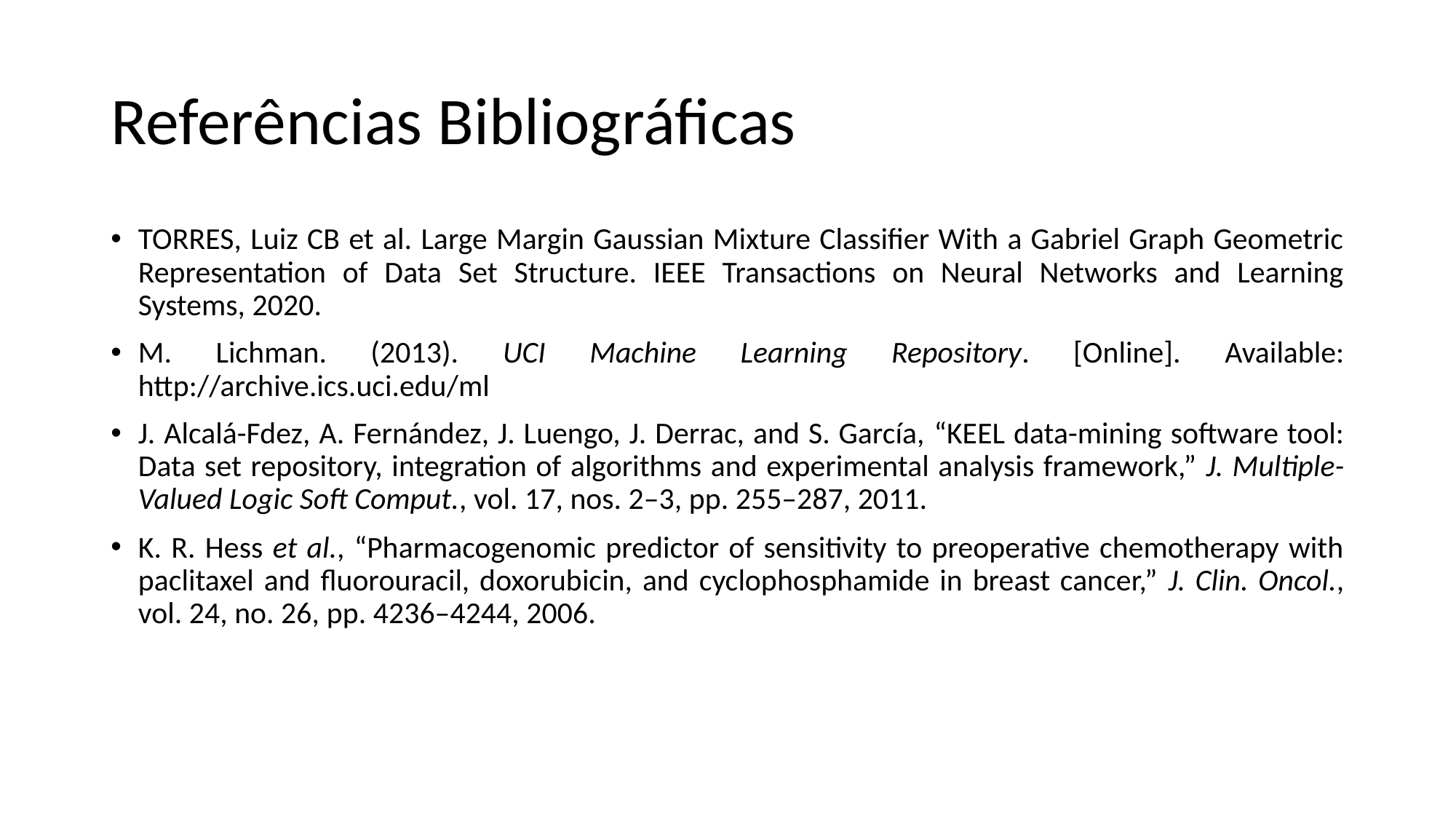

# Referências Bibliográficas
TORRES, Luiz CB et al. Large Margin Gaussian Mixture Classifier With a Gabriel Graph Geometric Representation of Data Set Structure. IEEE Transactions on Neural Networks and Learning Systems, 2020.
M. Lichman. (2013). UCI Machine Learning Repository. [Online]. Available: http://archive.ics.uci.edu/ml
J. Alcalá-Fdez, A. Fernández, J. Luengo, J. Derrac, and S. García, “KEEL data-mining software tool: Data set repository, integration of algorithms and experimental analysis framework,” J. Multiple-Valued Logic Soft Comput., vol. 17, nos. 2–3, pp. 255–287, 2011.
K. R. Hess et al., “Pharmacogenomic predictor of sensitivity to preoperative chemotherapy with paclitaxel and fluorouracil, doxorubicin, and cyclophosphamide in breast cancer,” J. Clin. Oncol., vol. 24, no. 26, pp. 4236–4244, 2006.